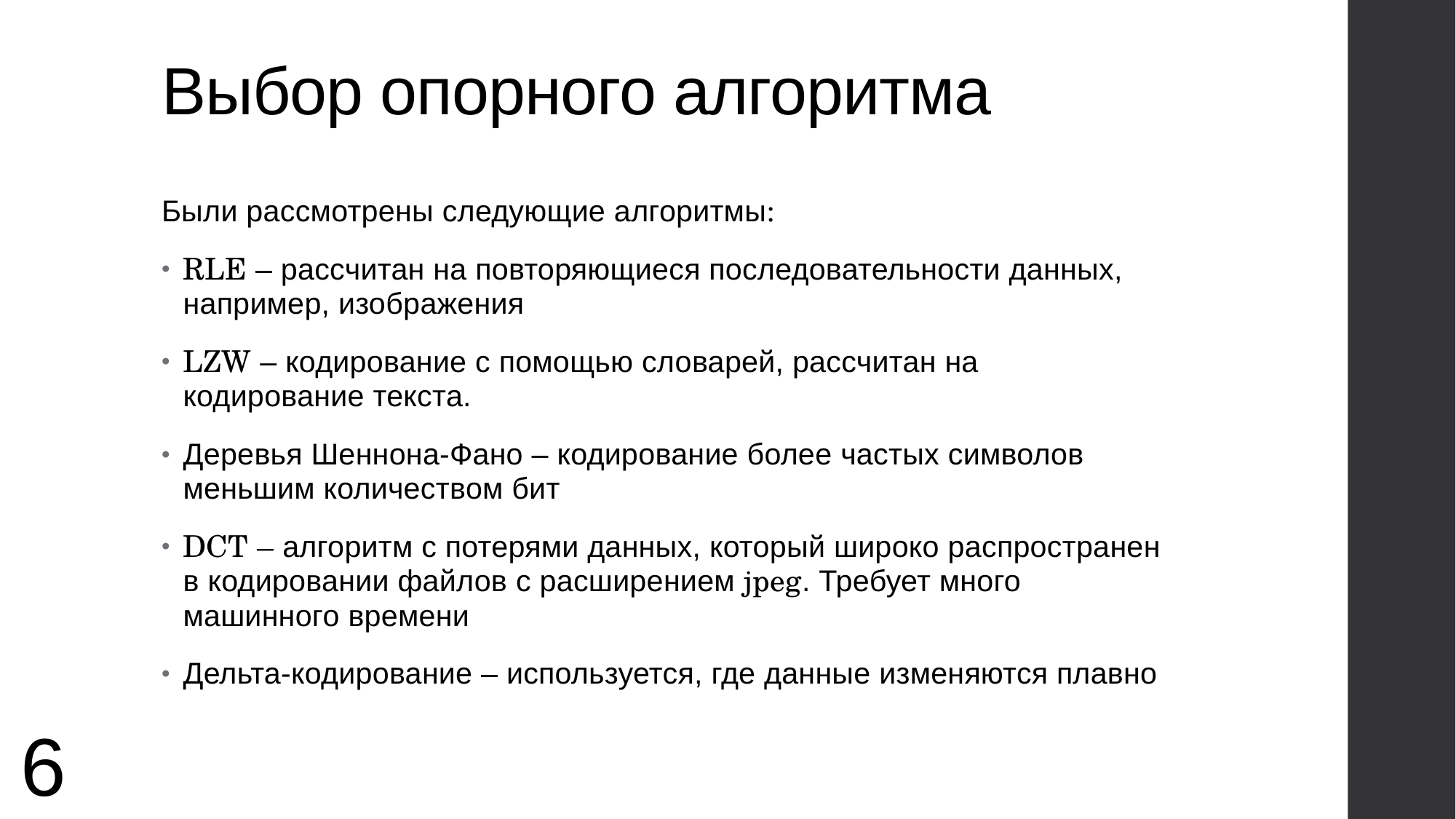

# Выбор опорного алгоритма
Были рассмотрены следующие алгоритмы:
RLE – рассчитан на повторяющиеся последовательности данных, например, изображения
LZW – кодирование с помощью словарей, рассчитан на кодирование текста.
Деревья Шеннона-Фано – кодирование более частых символов меньшим количеством бит
DCT – алгоритм с потерями данных, который широко распространен в кодировании файлов с расширением jpeg. Требует много машинного времени
Дельта-кодирование – используется, где данные изменяются плавно

6